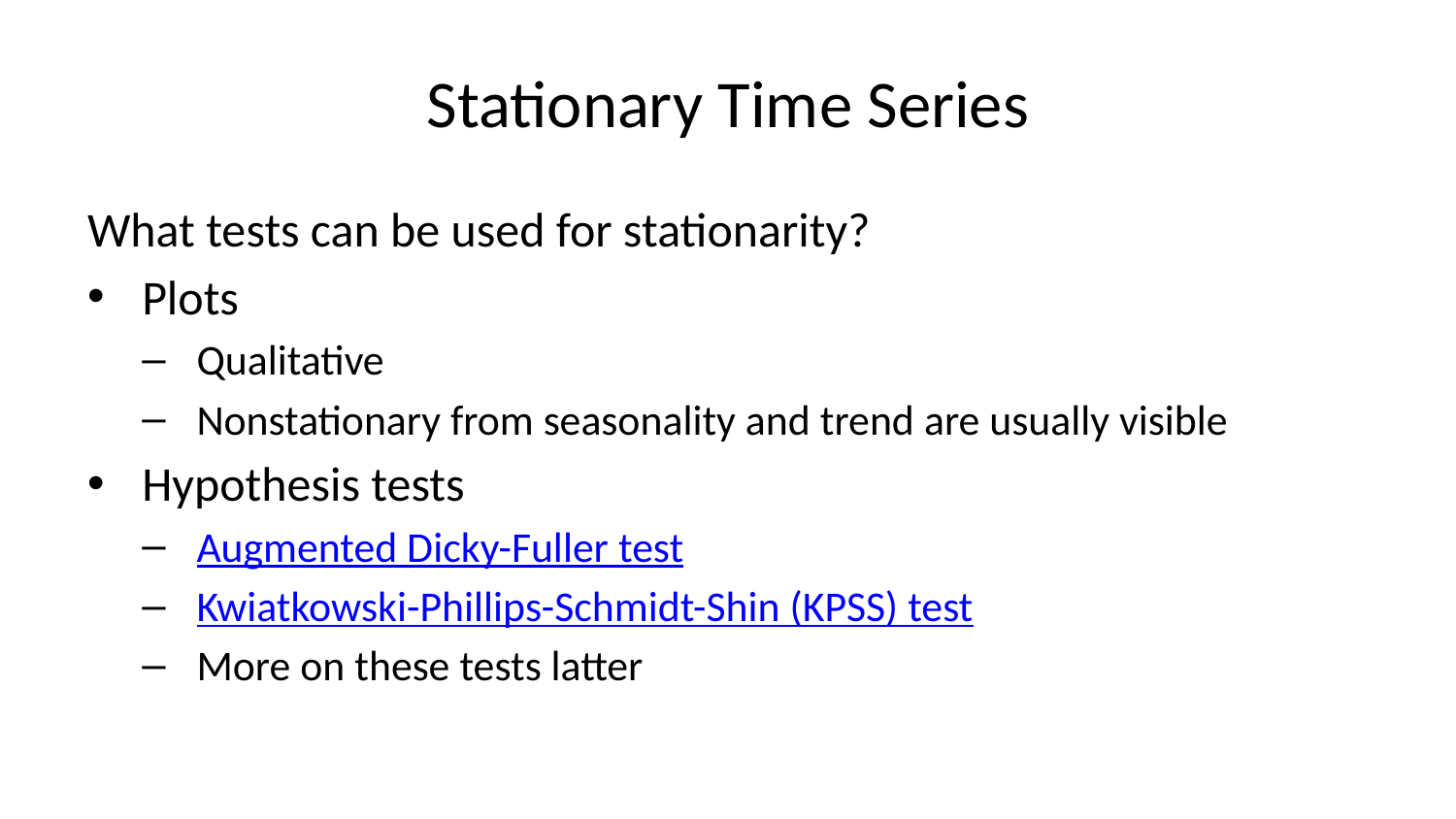

# Stationary Time Series
What tests can be used for stationarity?
Plots
Qualitative
Nonstationary from seasonality and trend are usually visible
Hypothesis tests
Augmented Dicky-Fuller test
Kwiatkowski-Phillips-Schmidt-Shin (KPSS) test
More on these tests latter